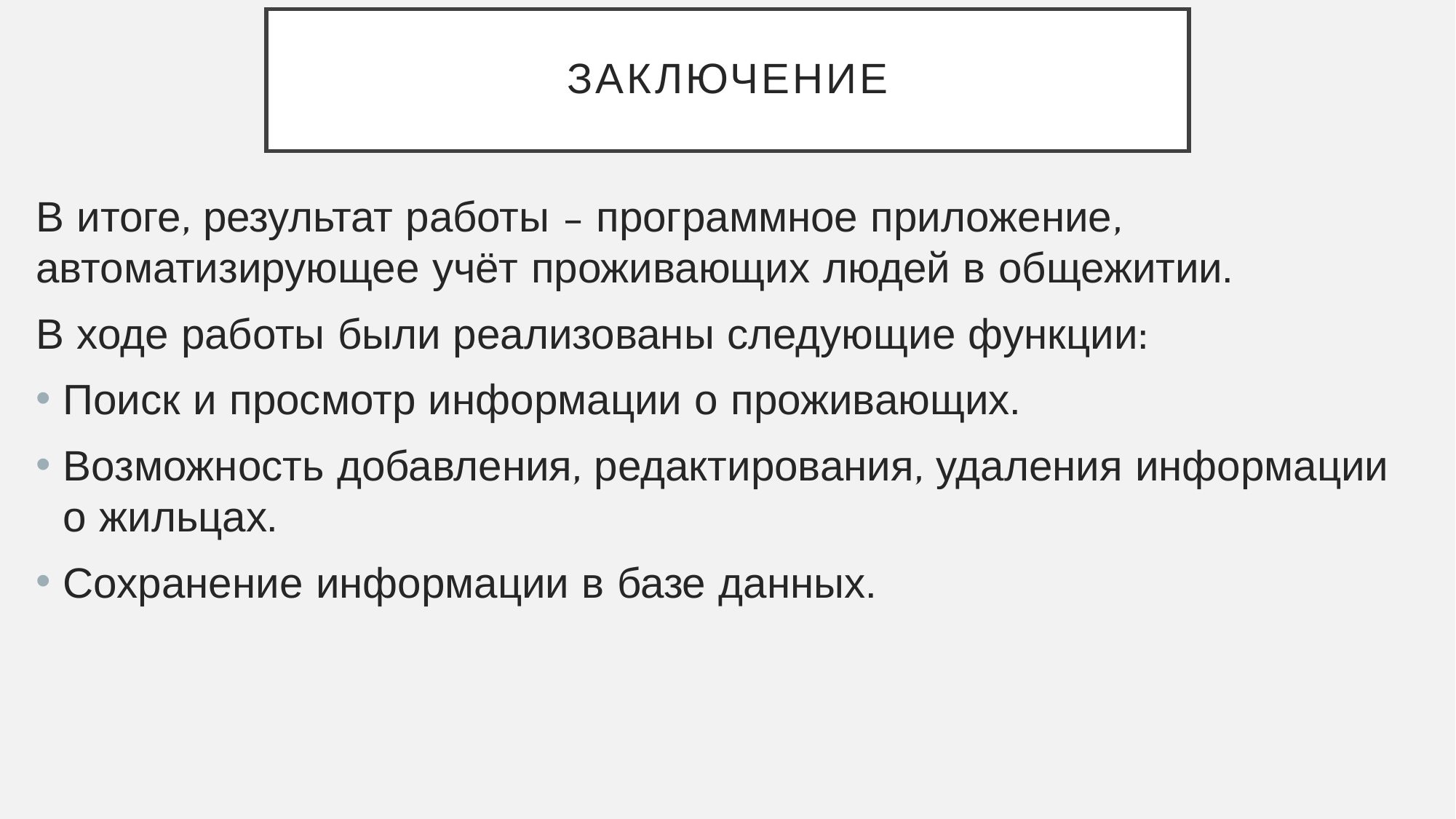

# Заключение
В итоге, результат работы – программное приложение, автоматизирующее учёт проживающих людей в общежитии.
В ходе работы были реализованы следующие функции:
Поиск и просмотр информации о проживающих.
Возможность добавления, редактирования, удаления информации о жильцах.
Сохранение информации в базе данных.